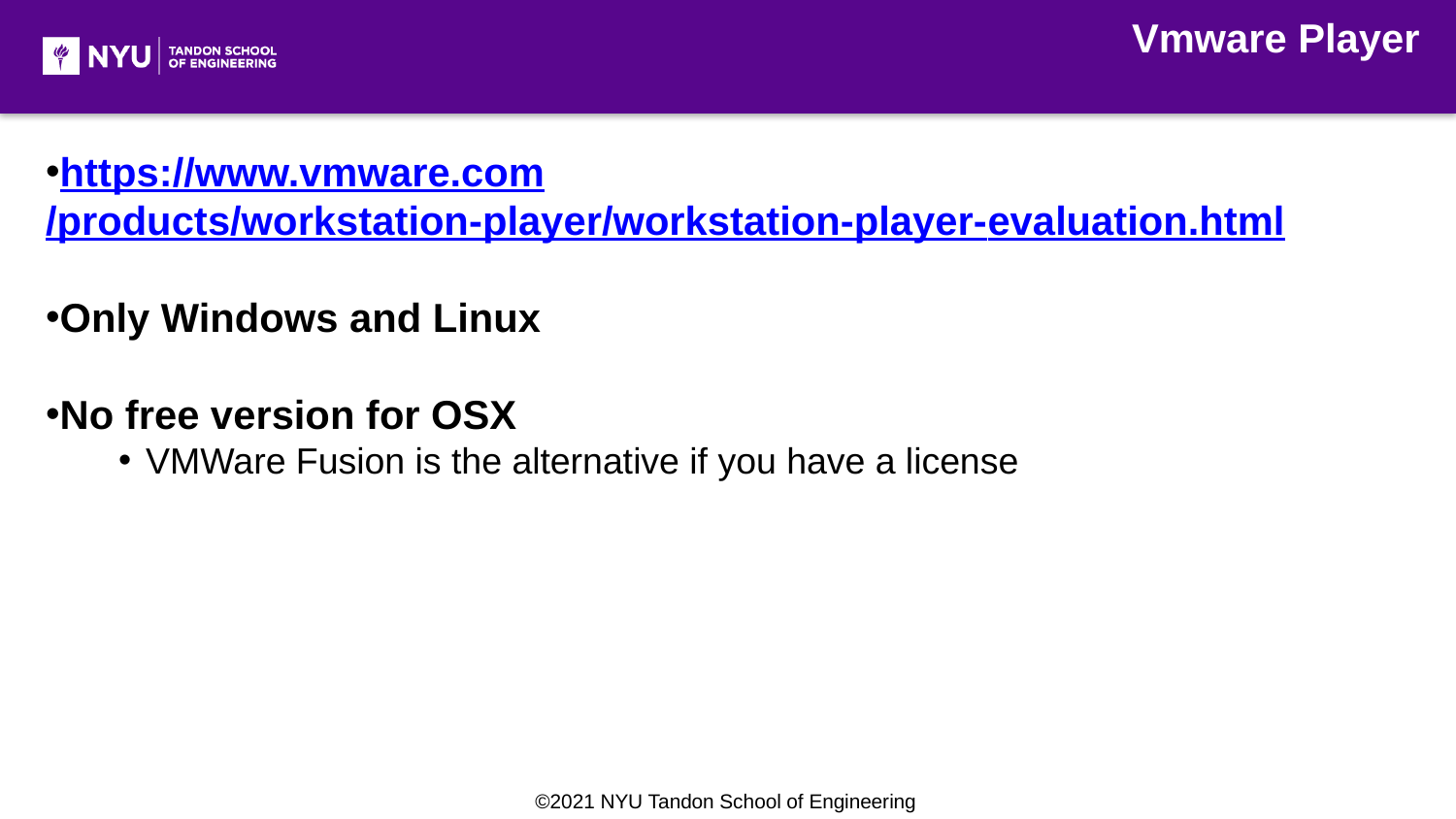

Vmware Player
https://www.vmware.com/products/workstation-player/workstation-player-evaluation.html

Only Windows and Linux

No free version for OSX
VMWare Fusion is the alternative if you have a license